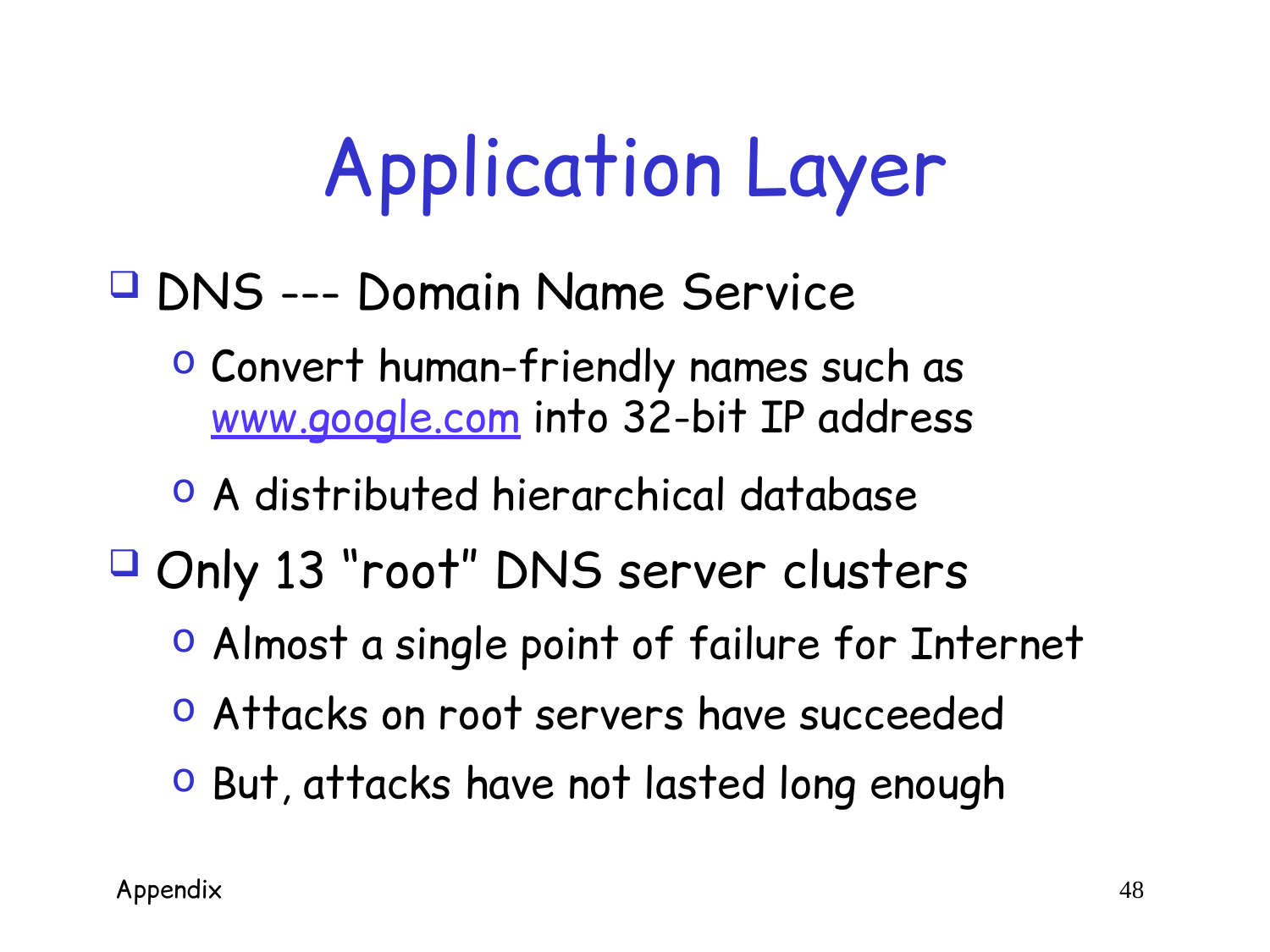

# Application Layer
DNS --- Domain Name Service
Convert human-friendly names such as www.google.com into 32-bit IP address
A distributed hierarchical database
Only 13 “root” DNS server clusters
Almost a single point of failure for Internet
Attacks on root servers have succeeded
But, attacks have not lasted long enough
 Appendix                                                                                                                         48